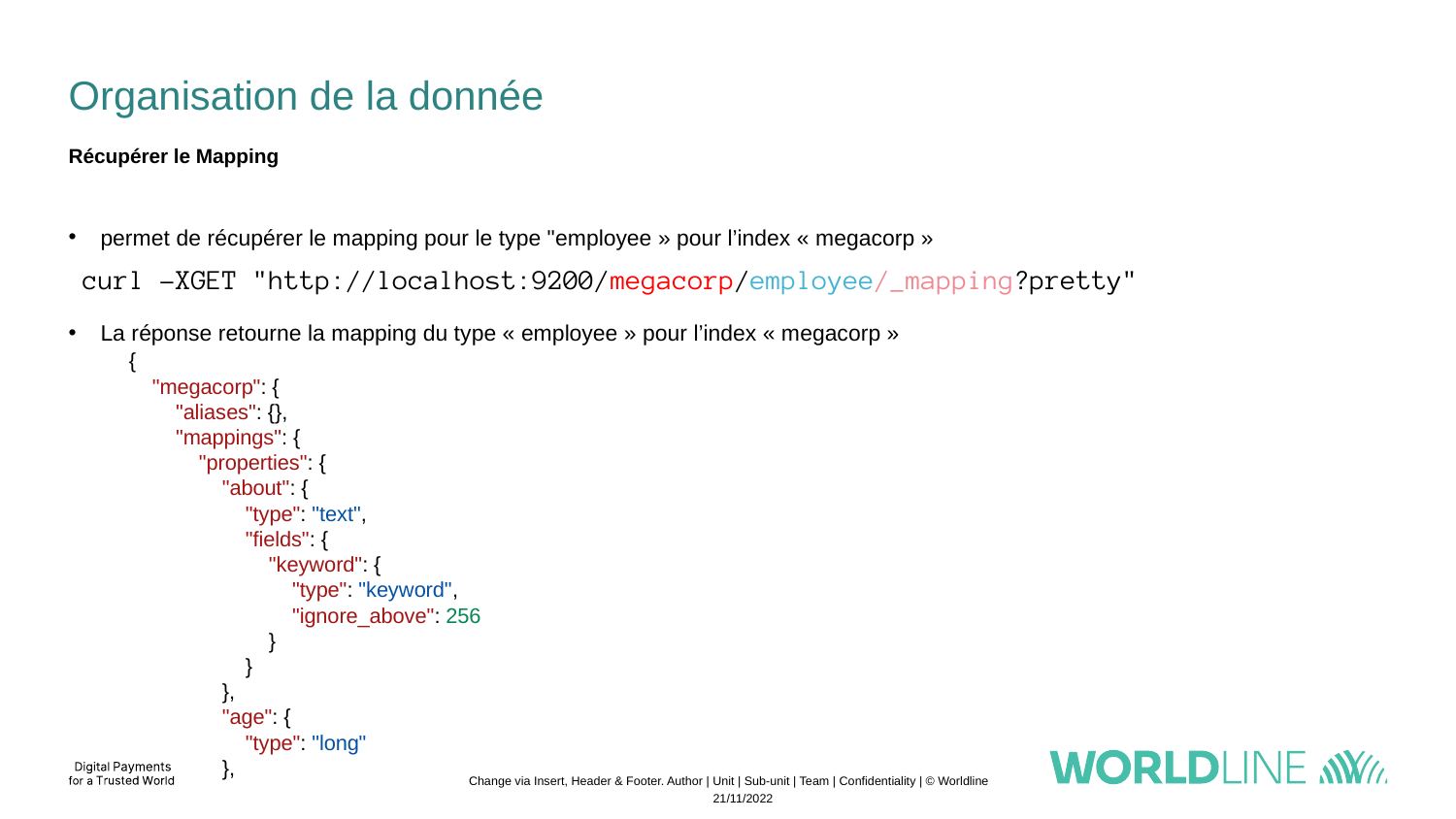

# Organisation de la donnée
Récupérer le Mapping
permet de récupérer le mapping pour le type "employee » pour l’index « megacorp »

La réponse retourne la mapping du type « employee » pour l’index « megacorp »
curl -XGET "http://localhost:9200/megacorp/employee/_mapping?pretty"
{
    "megacorp": {
        "aliases": {},
        "mappings": {
            "properties": {
                "about": {
                    "type": "text",
                    "fields": {
                        "keyword": {
                            "type": "keyword",
                            "ignore_above": 256
                        }
                    }
                },
                "age": {
                    "type": "long"
                },
Change via Insert, Header & Footer. Author | Unit | Sub-unit | Team | Confidentiality | © Worldline
21/11/2022